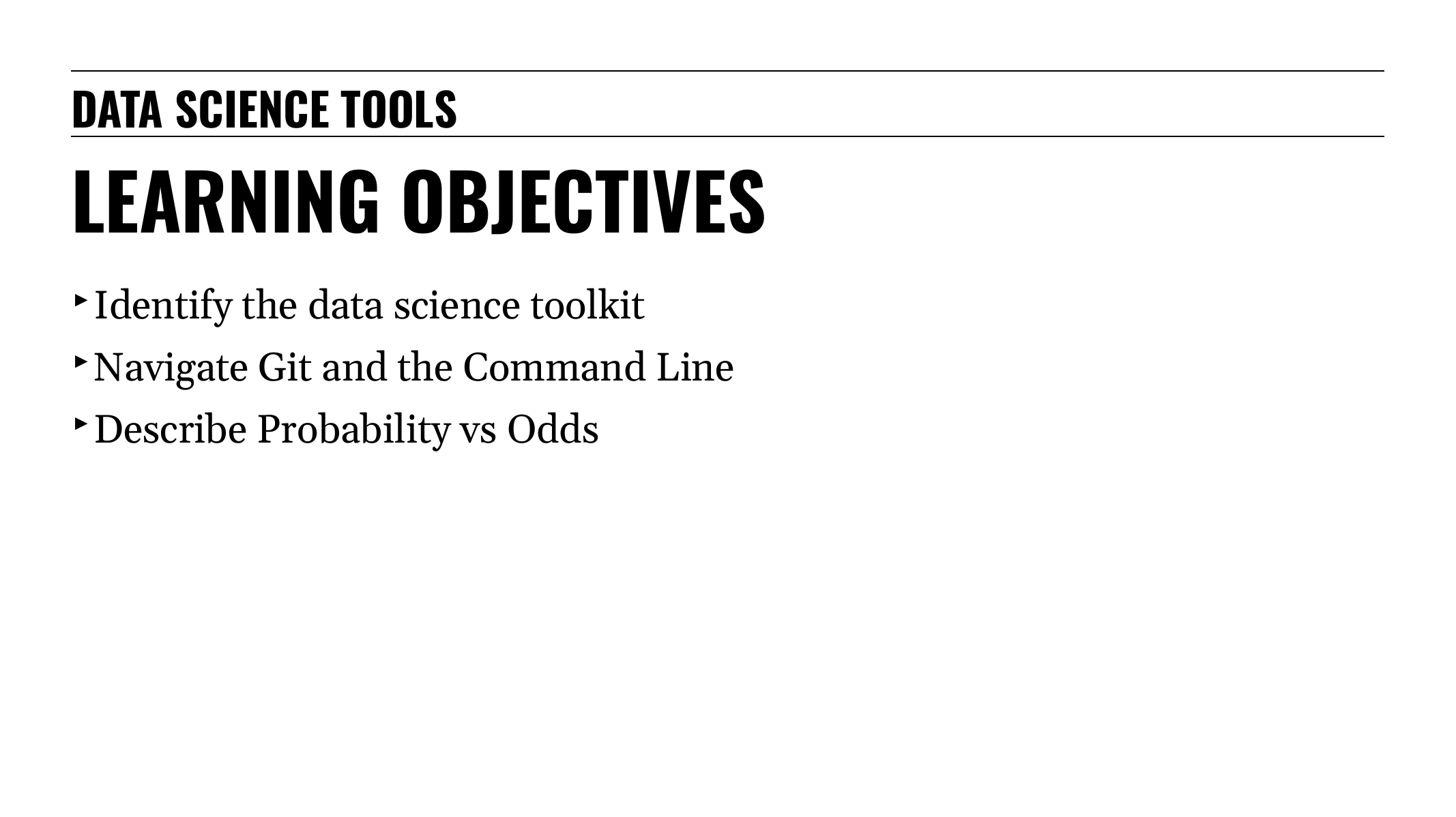

DATA SCIENCE TOOLS
# LEARNING OBJECTIVES

Identify the data science toolkit
Navigate Git and the Command Line
Describe Probability vs Odds